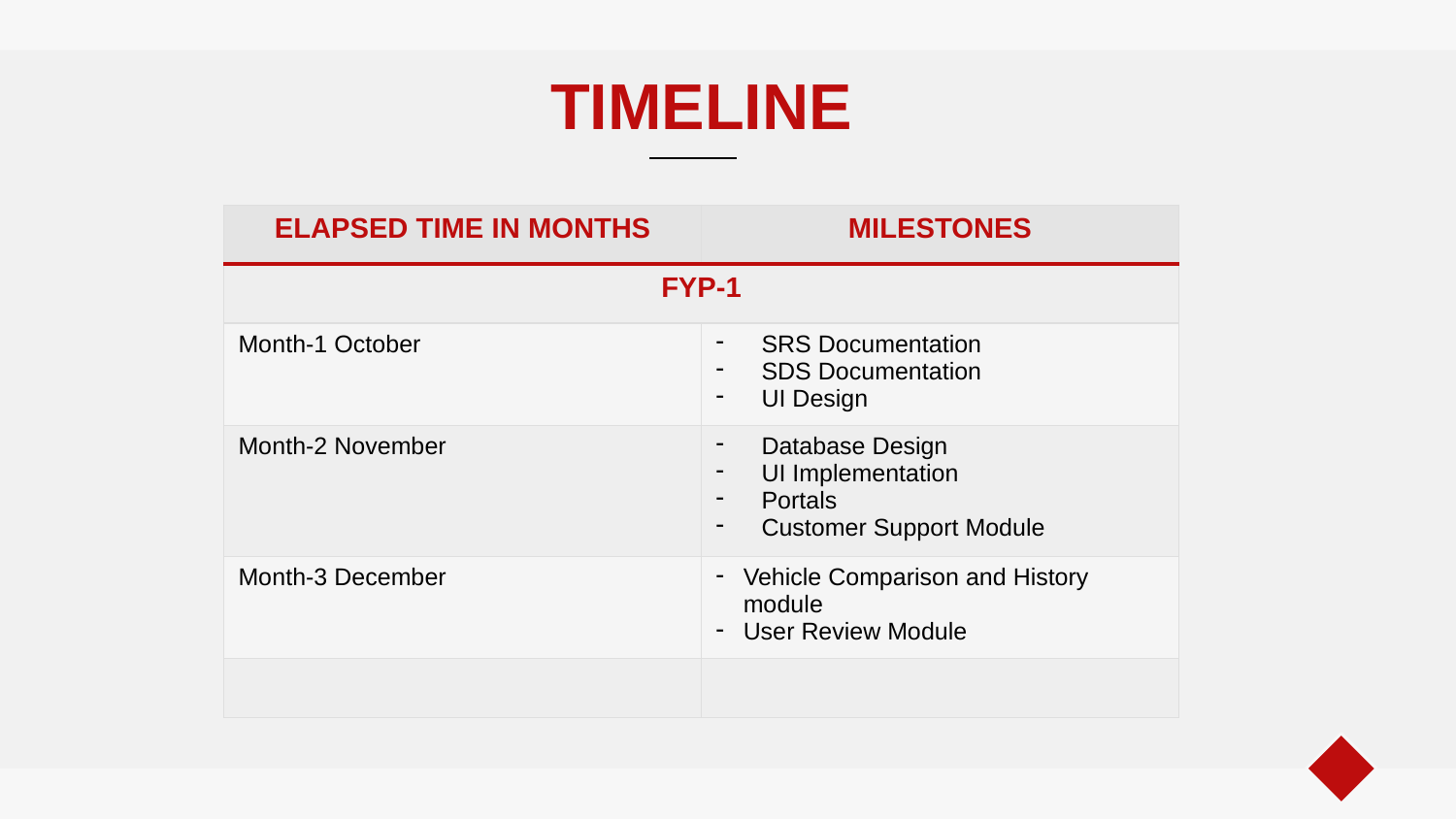

# TIMELINE
| ELAPSED TIME IN MONTHS | MILESTONES |
| --- | --- |
| FYP-1 |  |
| Month-1 October | SRS Documentation SDS Documentation UI Design |
| Month-2 November | Database Design UI Implementation Portals Customer Support Module |
| Month-3 December | Vehicle Comparison and History module User Review Module |
|  |  |